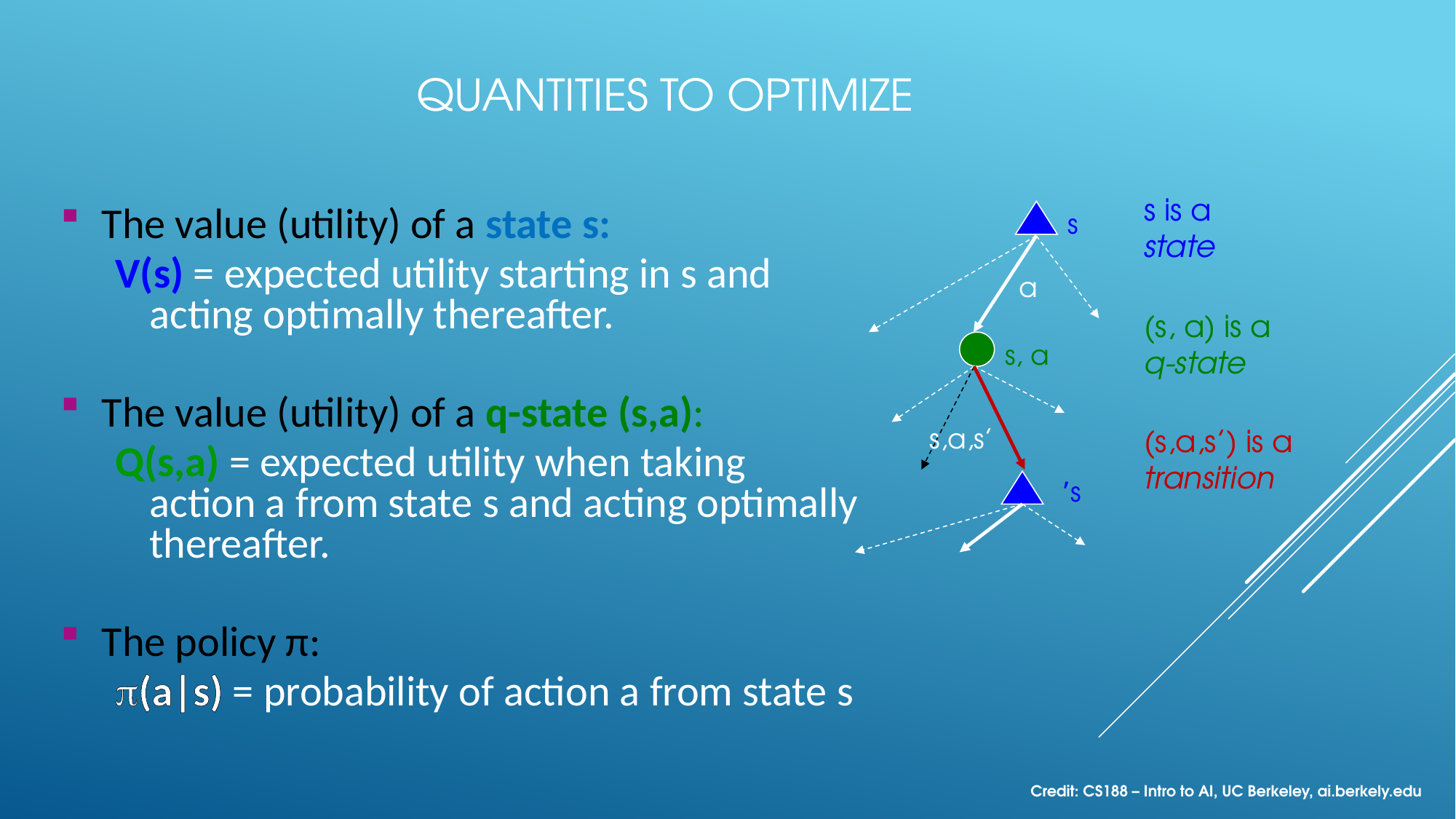

# Quantities to optimize

The value (utility) of a state s:
V(s) = expected utility starting in s and acting optimally thereafter.

The value (utility) of a q-state (s,a):
Q(s,a) = expected utility when taking action a from state s and acting optimally thereafter.

The policy π:
π(a|s) = probability of action a from state s
s is a state

s

a
(s, a) is a q-state

s, a

s,a,s’
(s,a,s’) is a
transition
s’

Credit: CS188 – Intro to AI, UC Berkeley, ai.berkely.edu